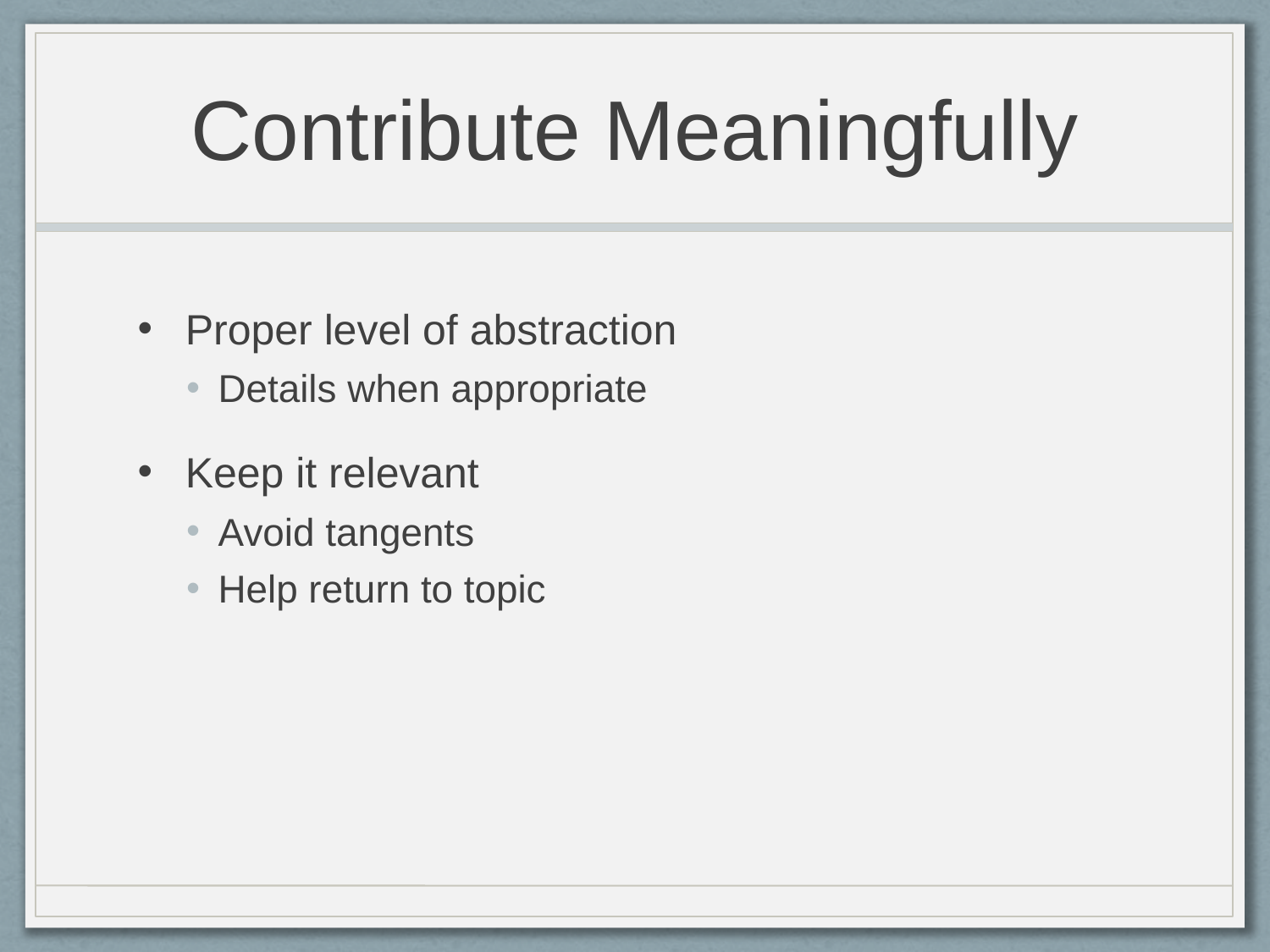

# Contribute Meaningfully
Proper level of abstraction
Details when appropriate
Keep it relevant
Avoid tangents
Help return to topic